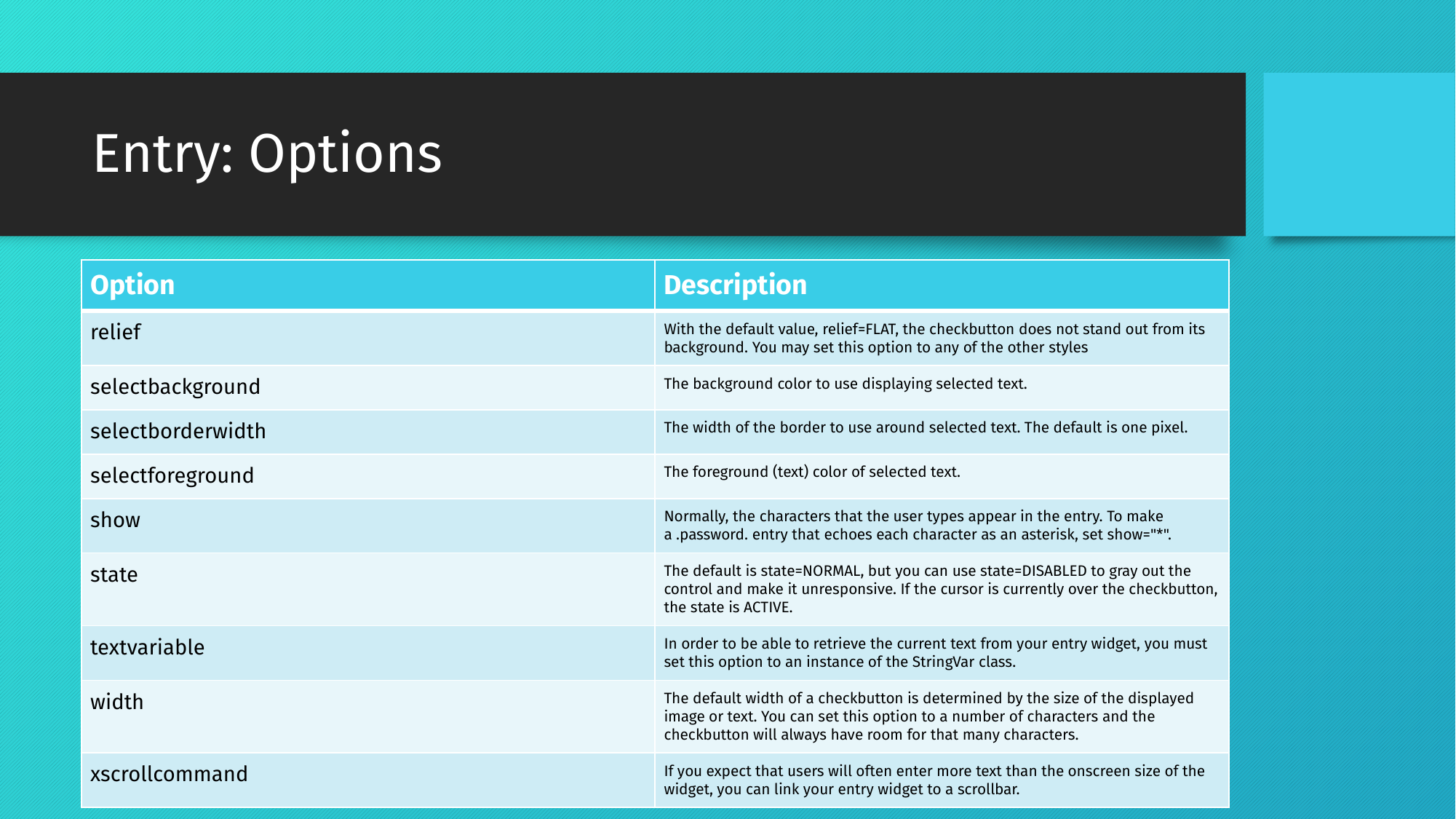

# Entry: Options
| Option | Description |
| --- | --- |
| relief | With the default value, relief=FLAT, the checkbutton does not stand out from its background. You may set this option to any of the other styles |
| selectbackground | The background color to use displaying selected text. |
| selectborderwidth | The width of the border to use around selected text. The default is one pixel. |
| selectforeground | The foreground (text) color of selected text. |
| show | Normally, the characters that the user types appear in the entry. To make a .password. entry that echoes each character as an asterisk, set show="\*". |
| state | The default is state=NORMAL, but you can use state=DISABLED to gray out the control and make it unresponsive. If the cursor is currently over the checkbutton, the state is ACTIVE. |
| textvariable | In order to be able to retrieve the current text from your entry widget, you must set this option to an instance of the StringVar class. |
| width | The default width of a checkbutton is determined by the size of the displayed image or text. You can set this option to a number of characters and the checkbutton will always have room for that many characters. |
| xscrollcommand | If you expect that users will often enter more text than the onscreen size of the widget, you can link your entry widget to a scrollbar. |